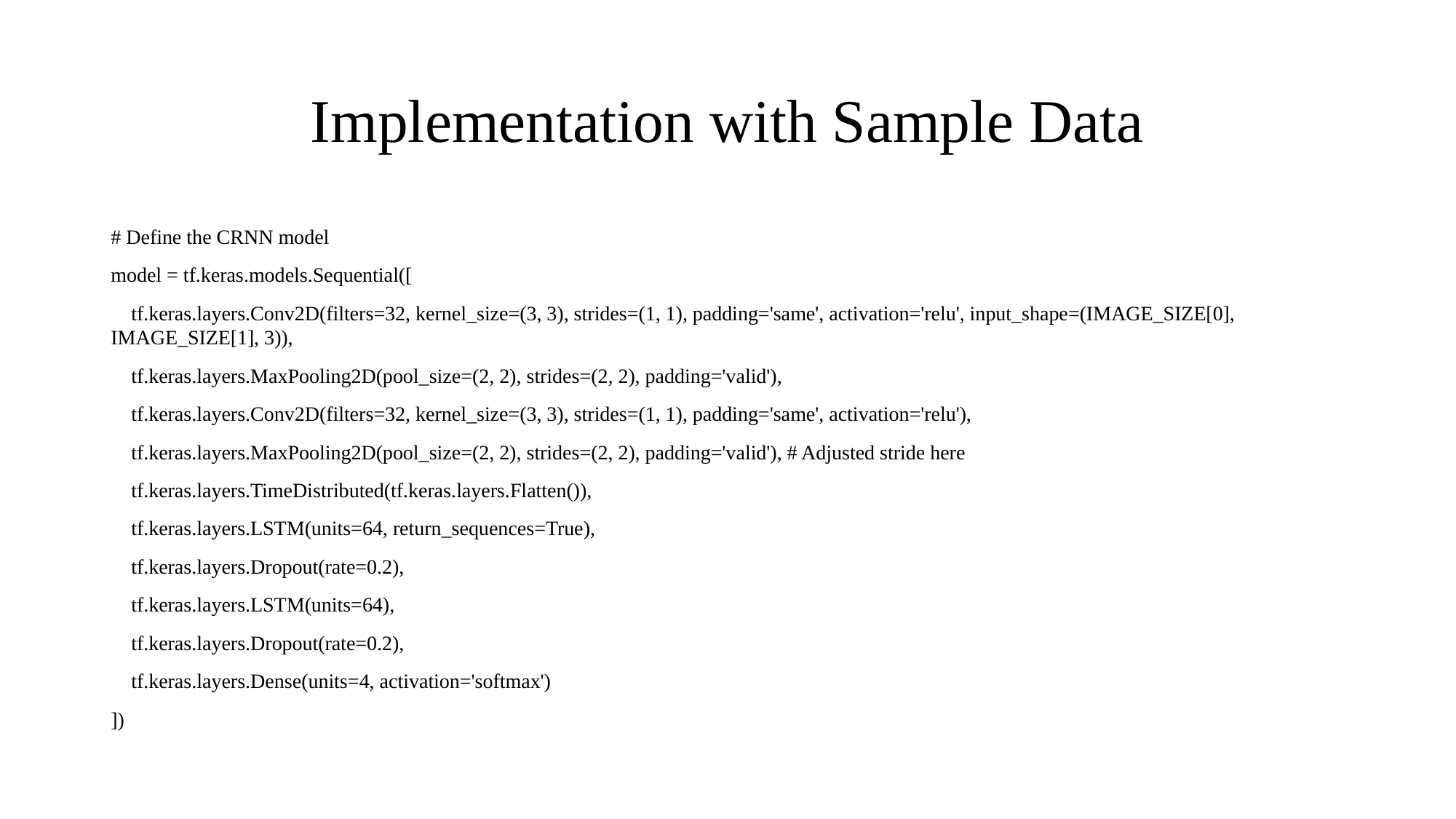

# Implementation with Sample Data
# Define the CRNN model
model = tf.keras.models.Sequential([
    tf.keras.layers.Conv2D(filters=32, kernel_size=(3, 3), strides=(1, 1), padding='same', activation='relu', input_shape=(IMAGE_SIZE[0], IMAGE_SIZE[1], 3)),
    tf.keras.layers.MaxPooling2D(pool_size=(2, 2), strides=(2, 2), padding='valid'),
    tf.keras.layers.Conv2D(filters=32, kernel_size=(3, 3), strides=(1, 1), padding='same', activation='relu'),
    tf.keras.layers.MaxPooling2D(pool_size=(2, 2), strides=(2, 2), padding='valid'), # Adjusted stride here
    tf.keras.layers.TimeDistributed(tf.keras.layers.Flatten()),
    tf.keras.layers.LSTM(units=64, return_sequences=True),
    tf.keras.layers.Dropout(rate=0.2),
    tf.keras.layers.LSTM(units=64),
    tf.keras.layers.Dropout(rate=0.2),
    tf.keras.layers.Dense(units=4, activation='softmax')
])